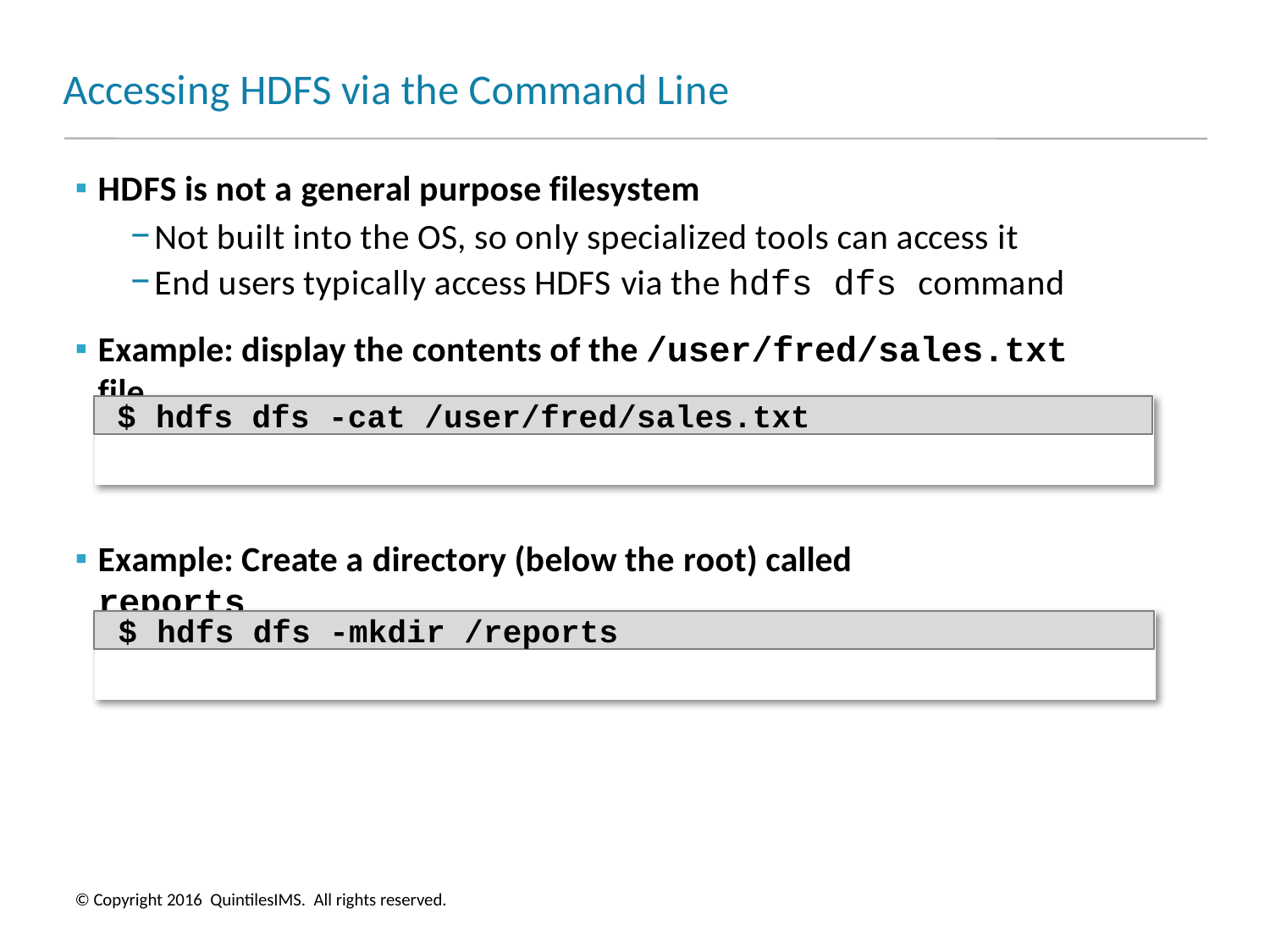

# Accessing HDFS via the Command Line
HDFS is not a general purpose filesystem
Not built into the OS, so only specialized tools can access it
End users typically access HDFS via the hdfs dfs command
Example: display the contents of the /user/fred/sales.txt file

$ hdfs dfs -cat /user/fred/sales.txt

Example: Create a directory (below the root) called reports

$ hdfs dfs -mkdir /reports

© Copyright 2016  QuintilesIMS.  All rights reserved.